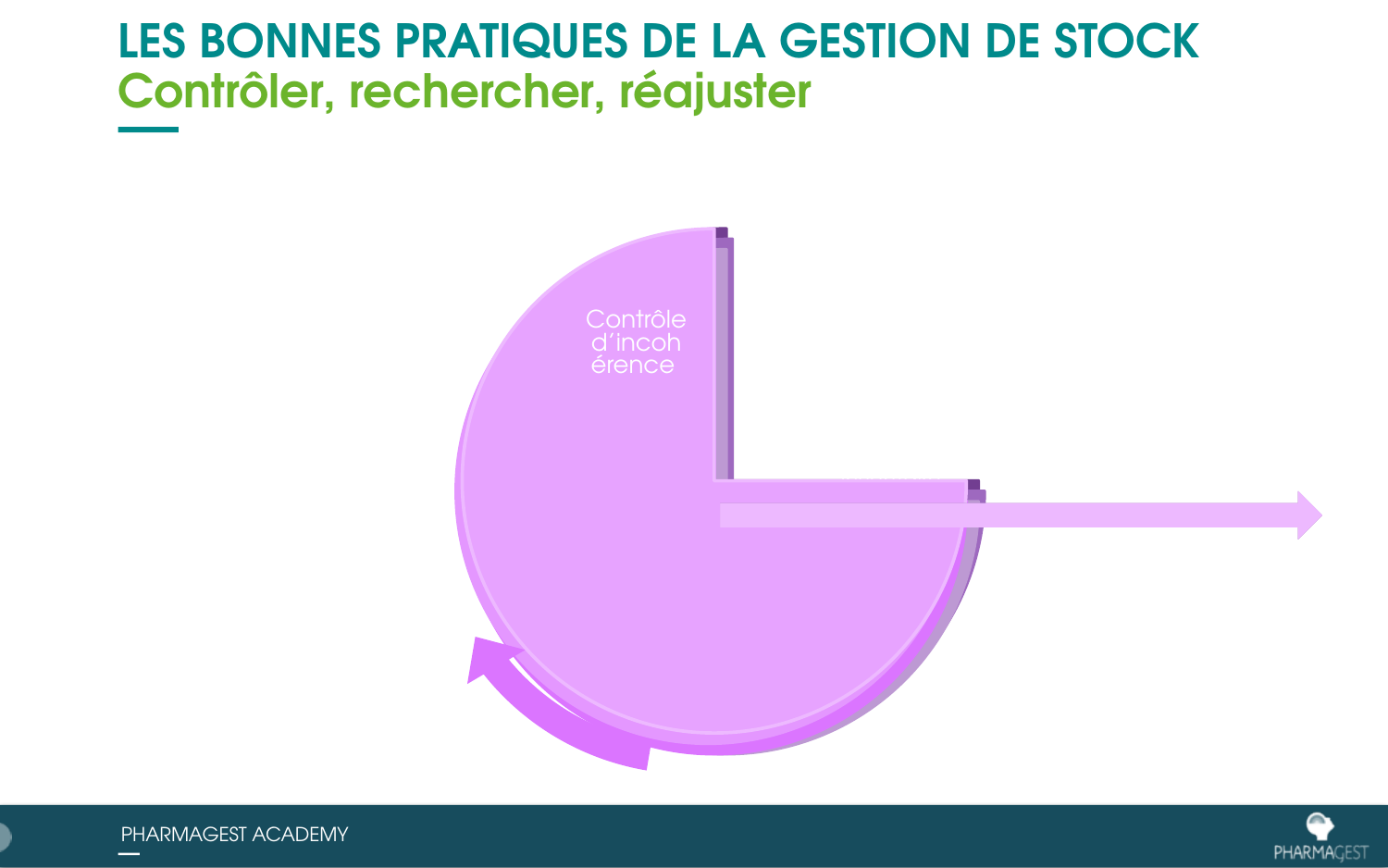

# LES BONNES PRATIQUES DE LA GESTION DE STOCK Contrôler, rechercher, réajuster
contrôle
Inventaire tournant
Les erreurs à éviter
Les corrections de stock
La cause de l’erreur
Contrôle d’incohérence